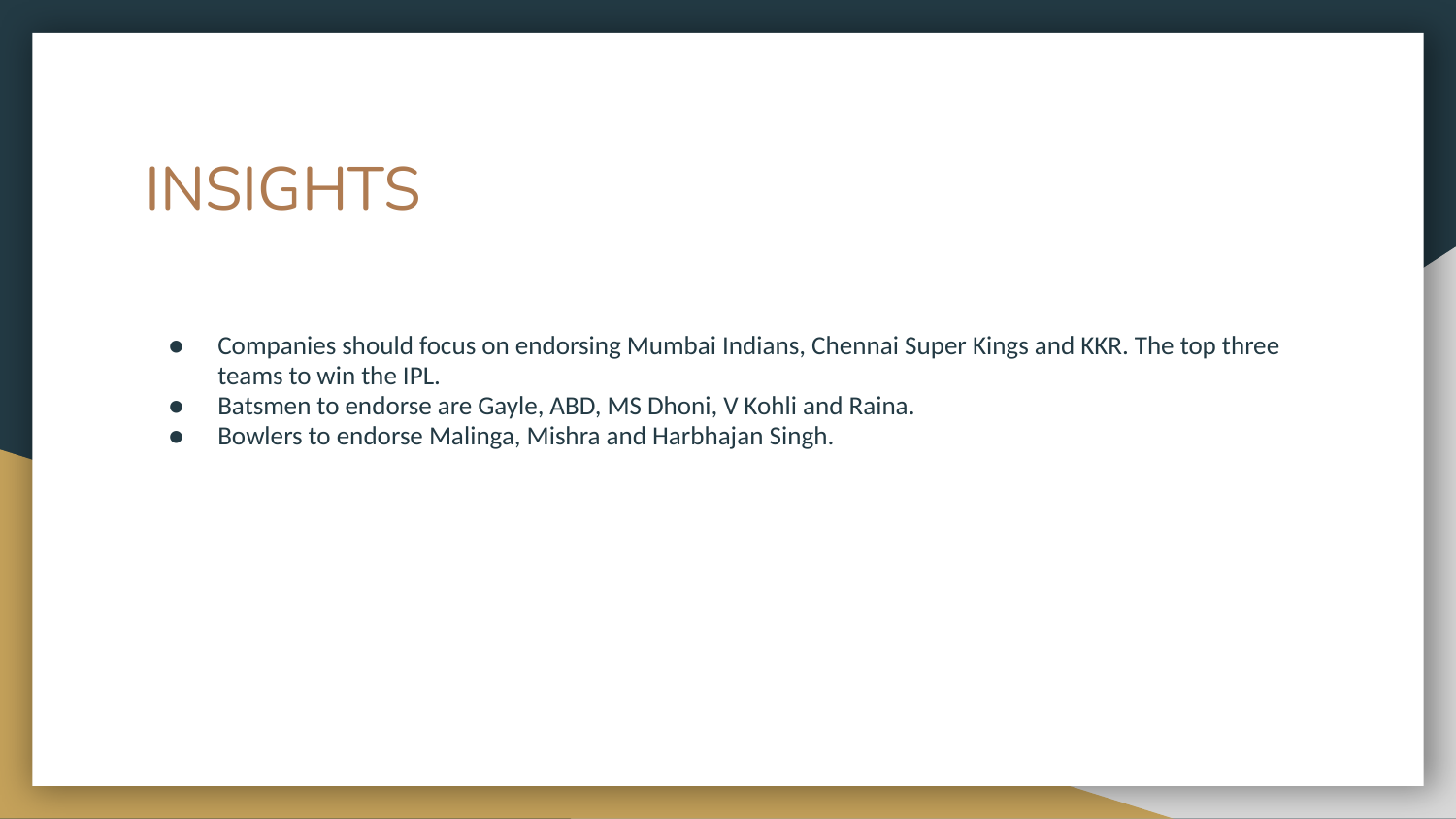

# INSIGHTS
Companies should focus on endorsing Mumbai Indians, Chennai Super Kings and KKR. The top three teams to win the IPL.
Batsmen to endorse are Gayle, ABD, MS Dhoni, V Kohli and Raina.
Bowlers to endorse Malinga, Mishra and Harbhajan Singh.